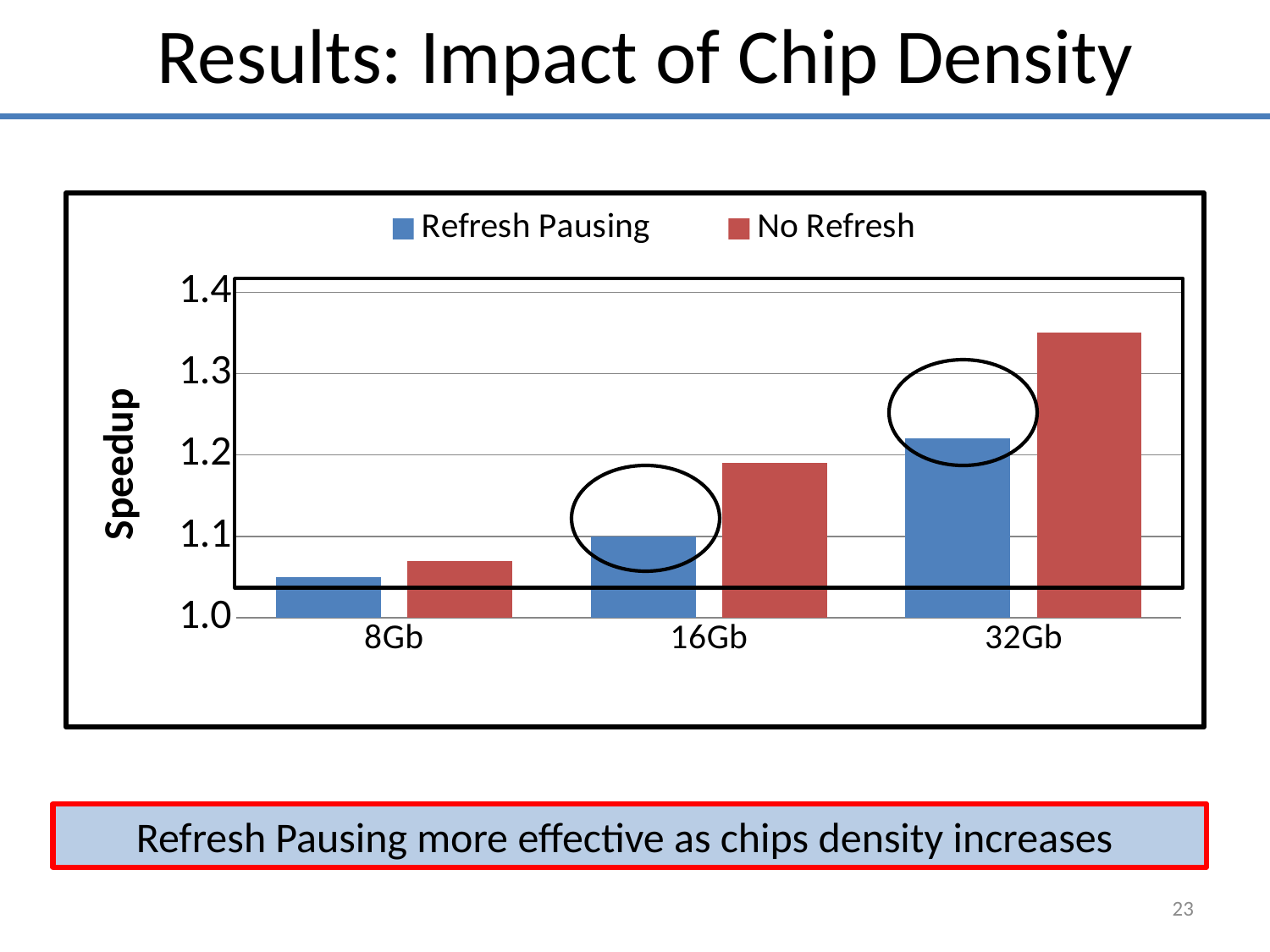

Results: Impact of Chip Density

### Chart: Impact of Density on Refresh Pausing

| Category | Refresh Pausing | No Refresh |
|---|---|---|
| 8Gb | 1.05 | 1.07 |
| 16Gb | 1.1 | 1.1900000000000017 |
| 32Gb | 1.22 | 1.35 |

Refresh Pausing more effective as chips density increases
23